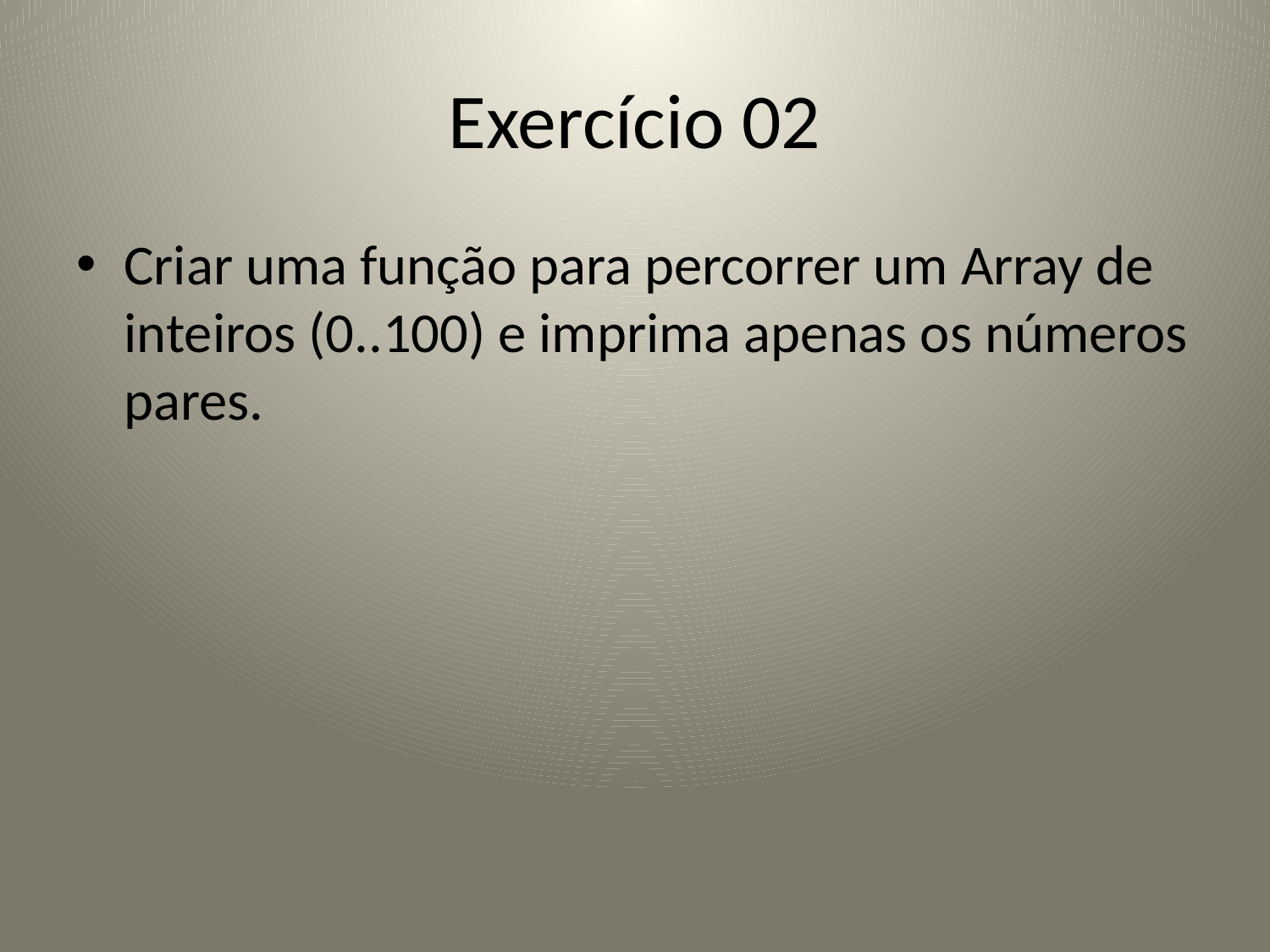

# Exercício 02
Criar uma função para percorrer um Array de inteiros (0..100) e imprima apenas os números pares.